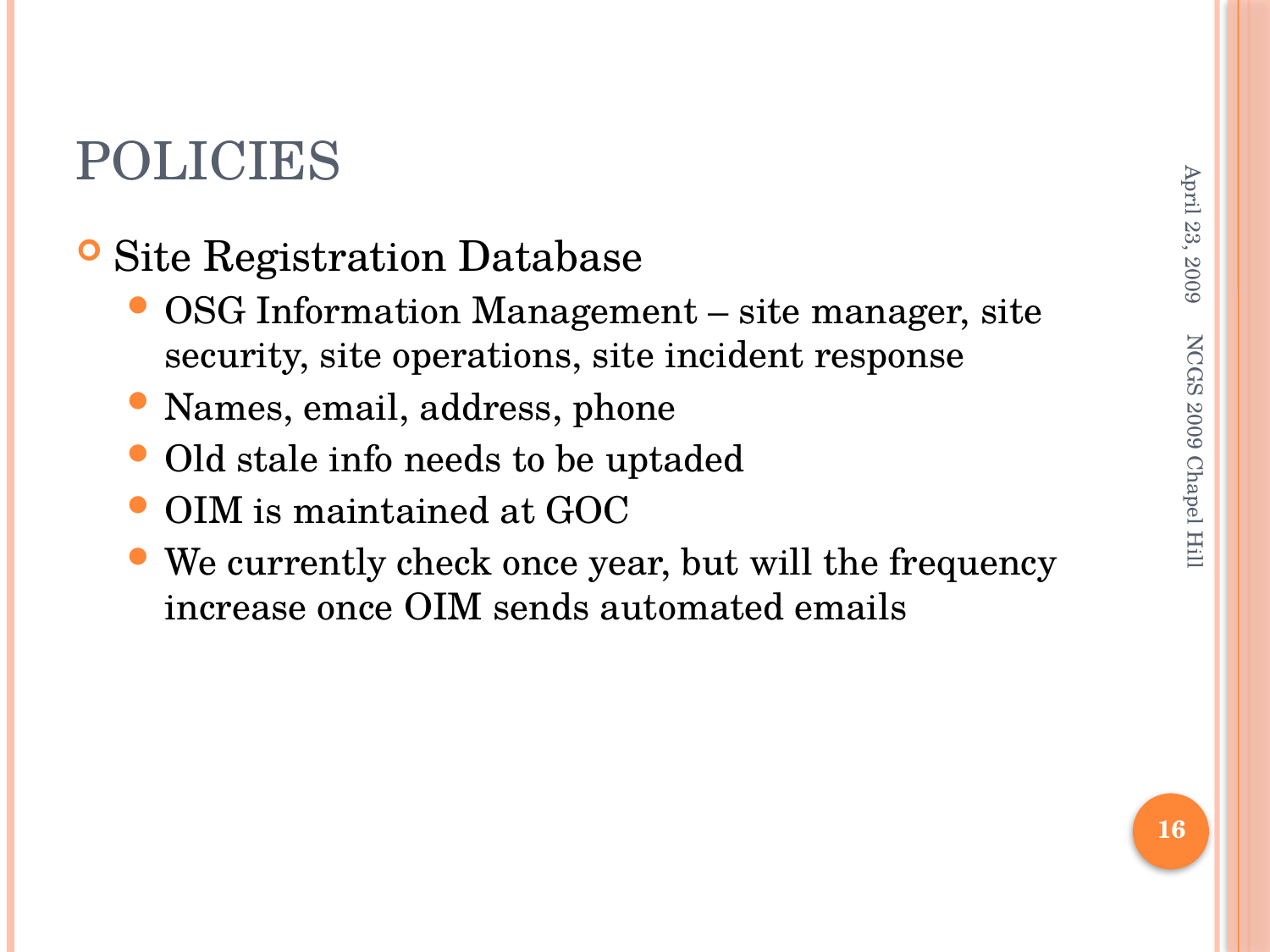

# Policies
April 23, 2009
Site Registration Database
OSG Information Management – site manager, site security, site operations, site incident response
Names, email, address, phone
Old stale info needs to be uptaded
OIM is maintained at GOC
We currently check once year, but will the frequency increase once OIM sends automated emails

NCGS 2009 Chapel Hill
16